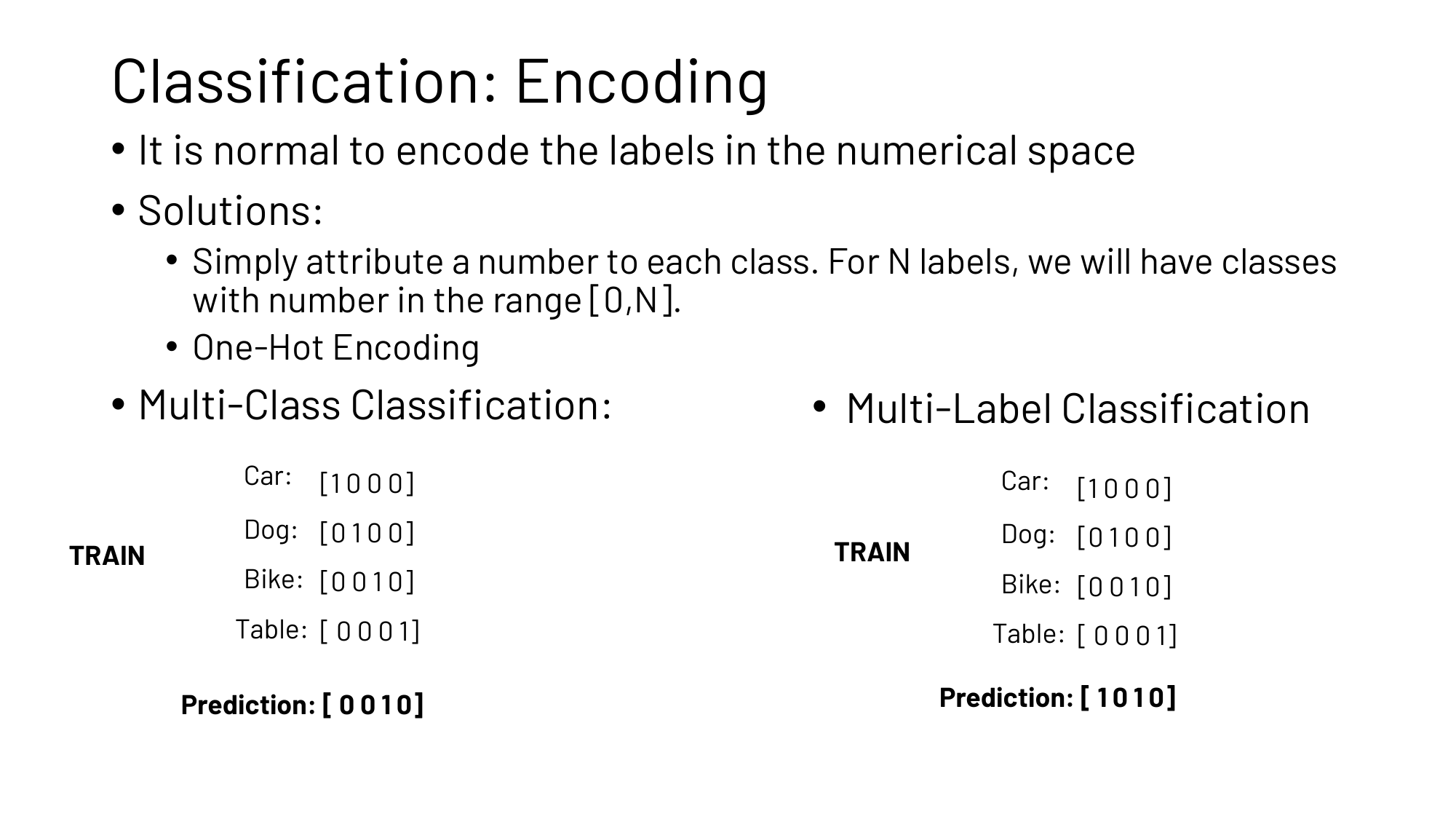

# Classification: Encoding
It is normal to encode the labels in the numerical space
Solutions:
Simply attribute a number to each class. For N labels, we will have classes with number in the range [0,N].
One-Hot Encoding
Multi-Class Classification:
Multi-Label Classification
[1 0 0 0]
[0 1 0 0]
[0 0 1 0]
[ 0 0 0 1]
Car:
Dog:
Bike:
Table:
[1 0 0 0]
[0 1 0 0]
[0 0 1 0]
[ 0 0 0 1]
Car:
Dog:
Bike:
Table:
TRAIN
TRAIN
Prediction: [ 1 0 1 0]
Prediction: [ 0 0 1 0]